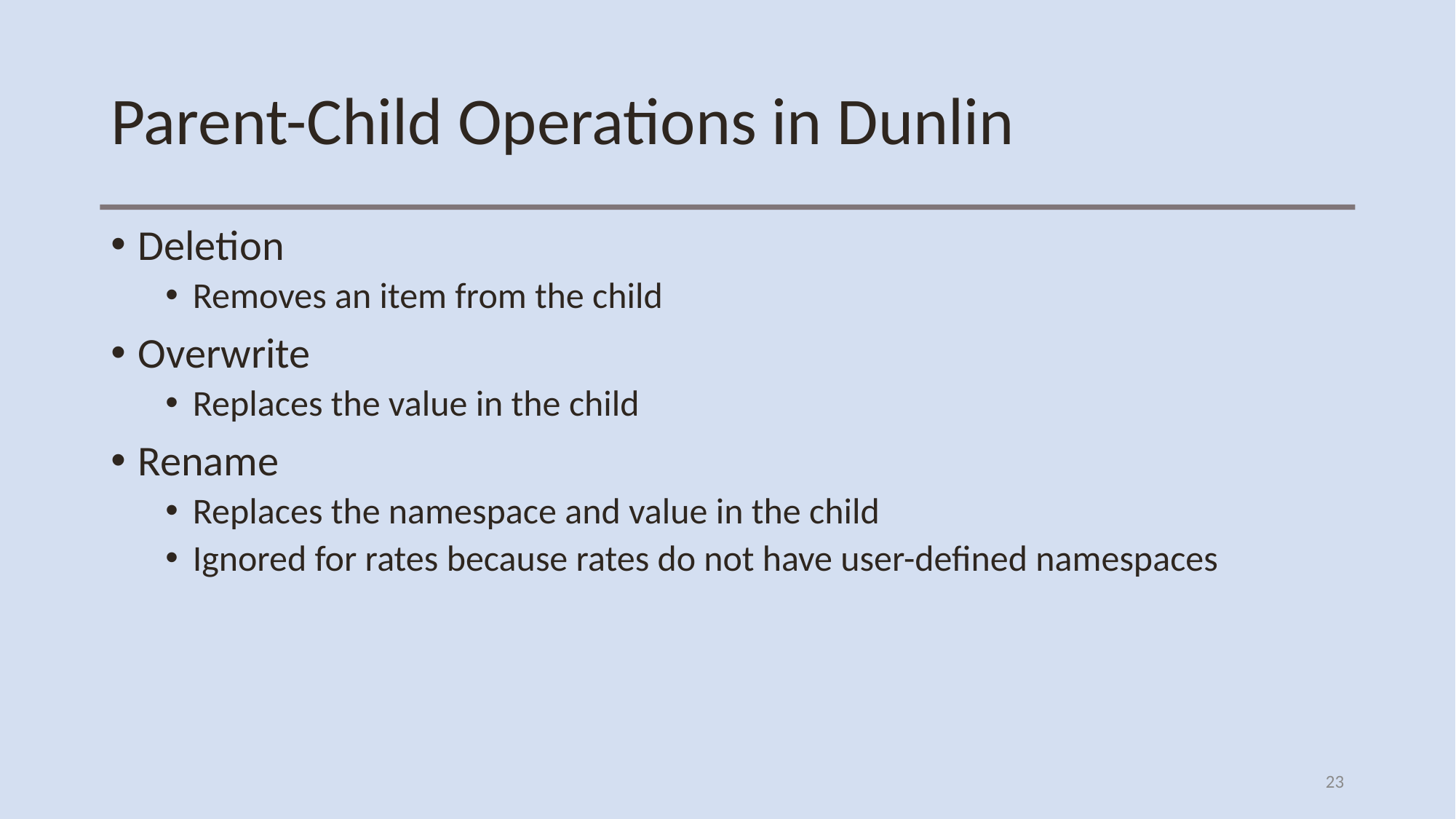

# Parent-Child Operations in Dunlin
Deletion
Removes an item from the child
Overwrite
Replaces the value in the child
Rename
Replaces the namespace and value in the child
Ignored for rates because rates do not have user-defined namespaces
23